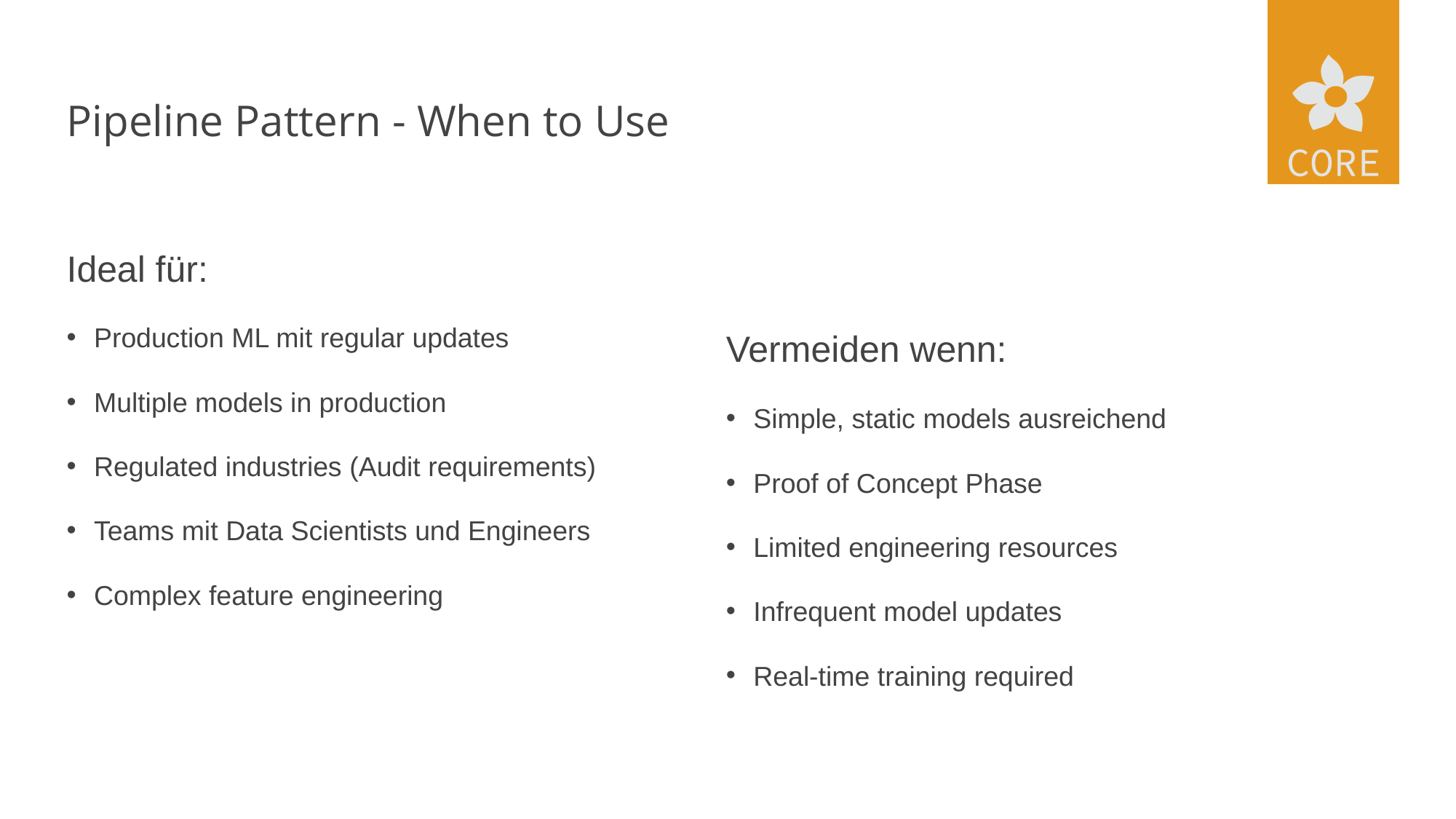

# Pipeline Pattern - When to Use
Ideal für:
Production ML mit regular updates
Multiple models in production
Regulated industries (Audit requirements)
Teams mit Data Scientists und Engineers
Complex feature engineering

Vermeiden wenn:
Simple, static models ausreichend
Proof of Concept Phase
Limited engineering resources
Infrequent model updates
Real-time training required